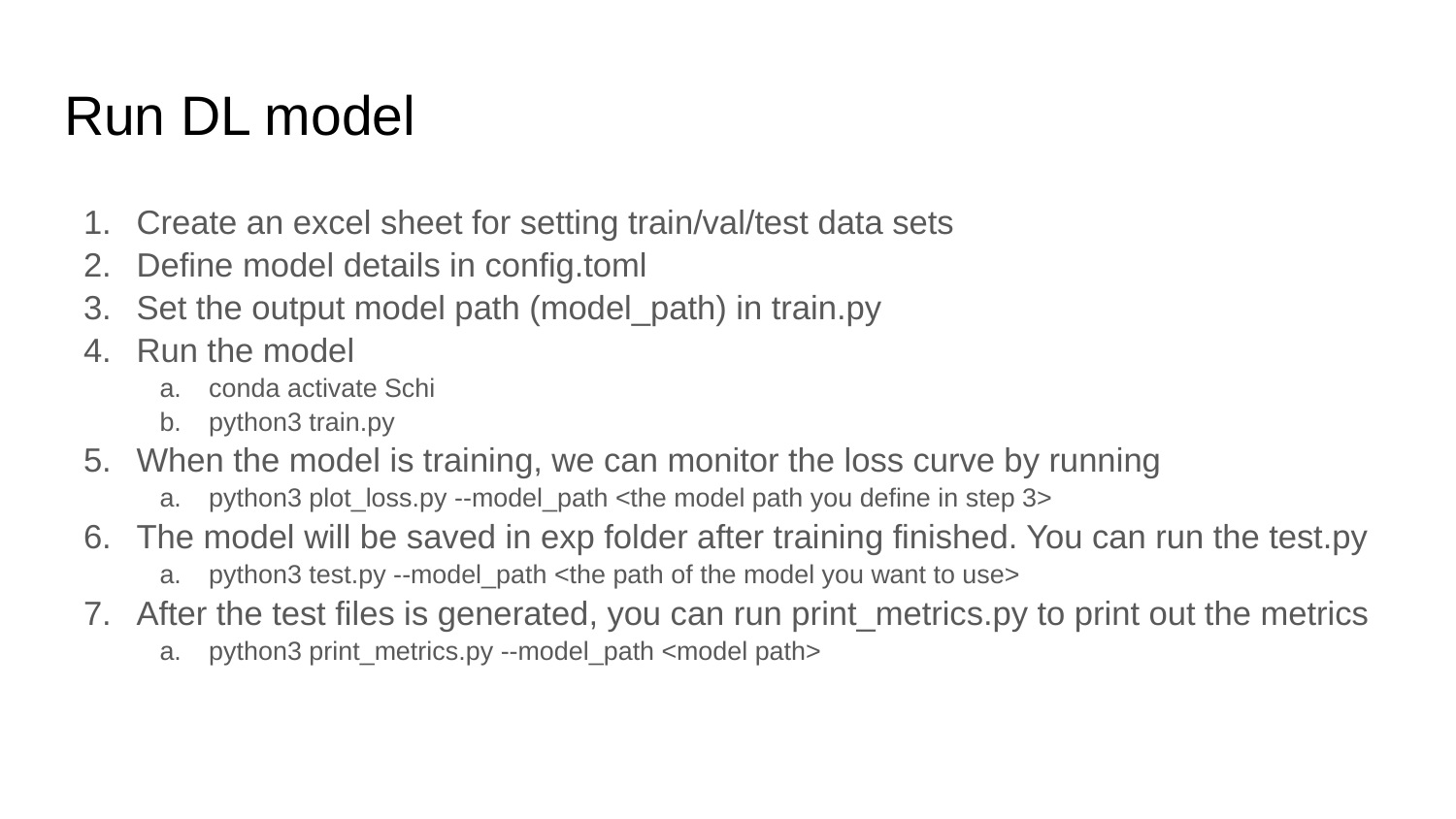

# Run DL model
Create an excel sheet for setting train/val/test data sets
Define model details in config.toml
Set the output model path (model_path) in train.py
Run the model
conda activate Schi
python3 train.py
When the model is training, we can monitor the loss curve by running
python3 plot_loss.py --model_path <the model path you define in step 3>
The model will be saved in exp folder after training finished. You can run the test.py
python3 test.py --model_path <the path of the model you want to use>
After the test files is generated, you can run print_metrics.py to print out the metrics
python3 print_metrics.py --model_path <model path>